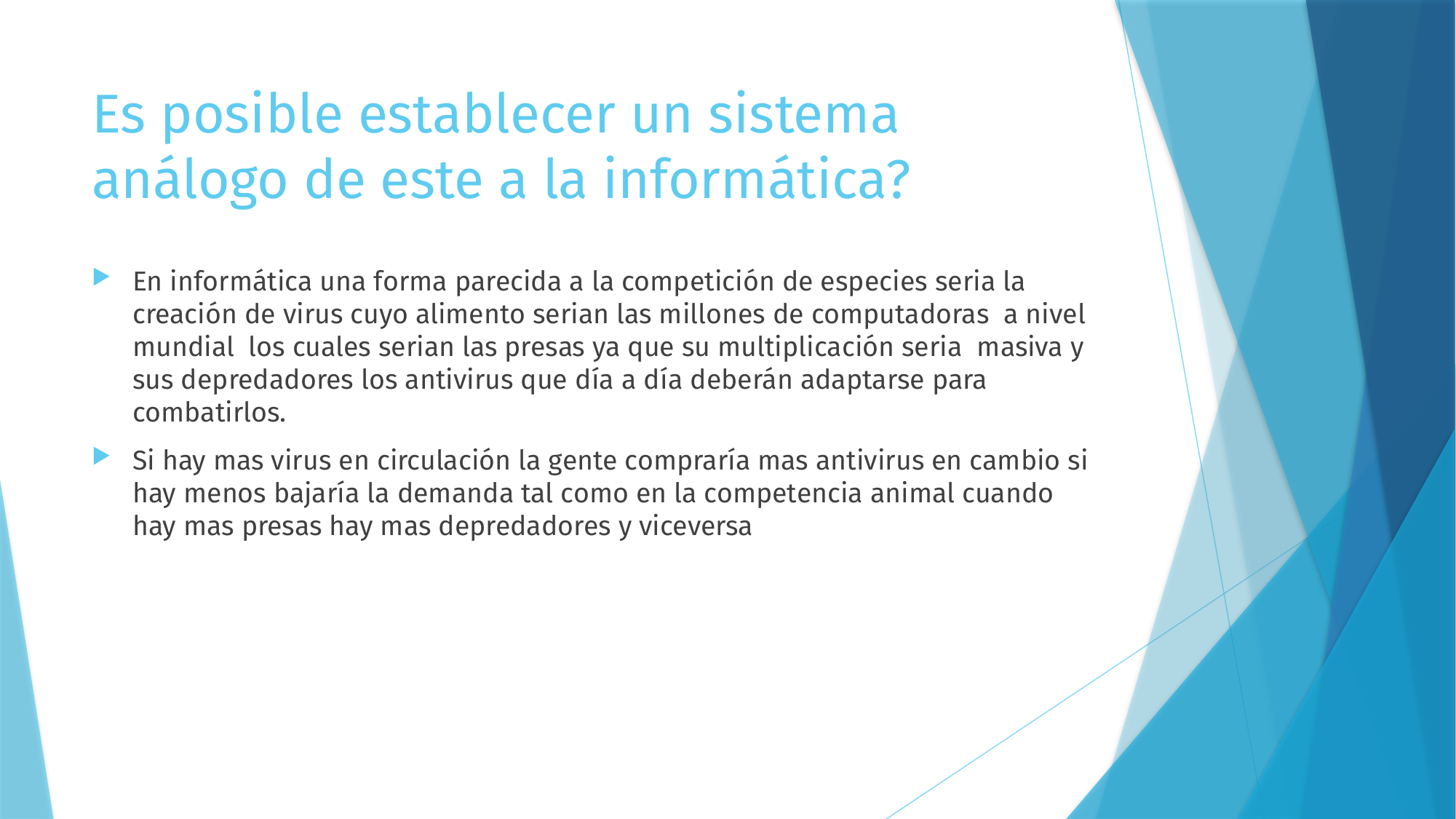

# Es posible establecer un sistema análogo de este a la informática?
En informática una forma parecida a la competición de especies seria la creación de virus cuyo alimento serian las millones de computadoras  a nivel mundial  los cuales serian las presas ya que su multiplicación seria  masiva y sus depredadores los antivirus que día a día deberán adaptarse para combatirlos.
Si hay mas virus en circulación la gente compraría mas antivirus en cambio si hay menos bajaría la demanda tal como en la competencia animal cuando hay mas presas hay mas depredadores y viceversa